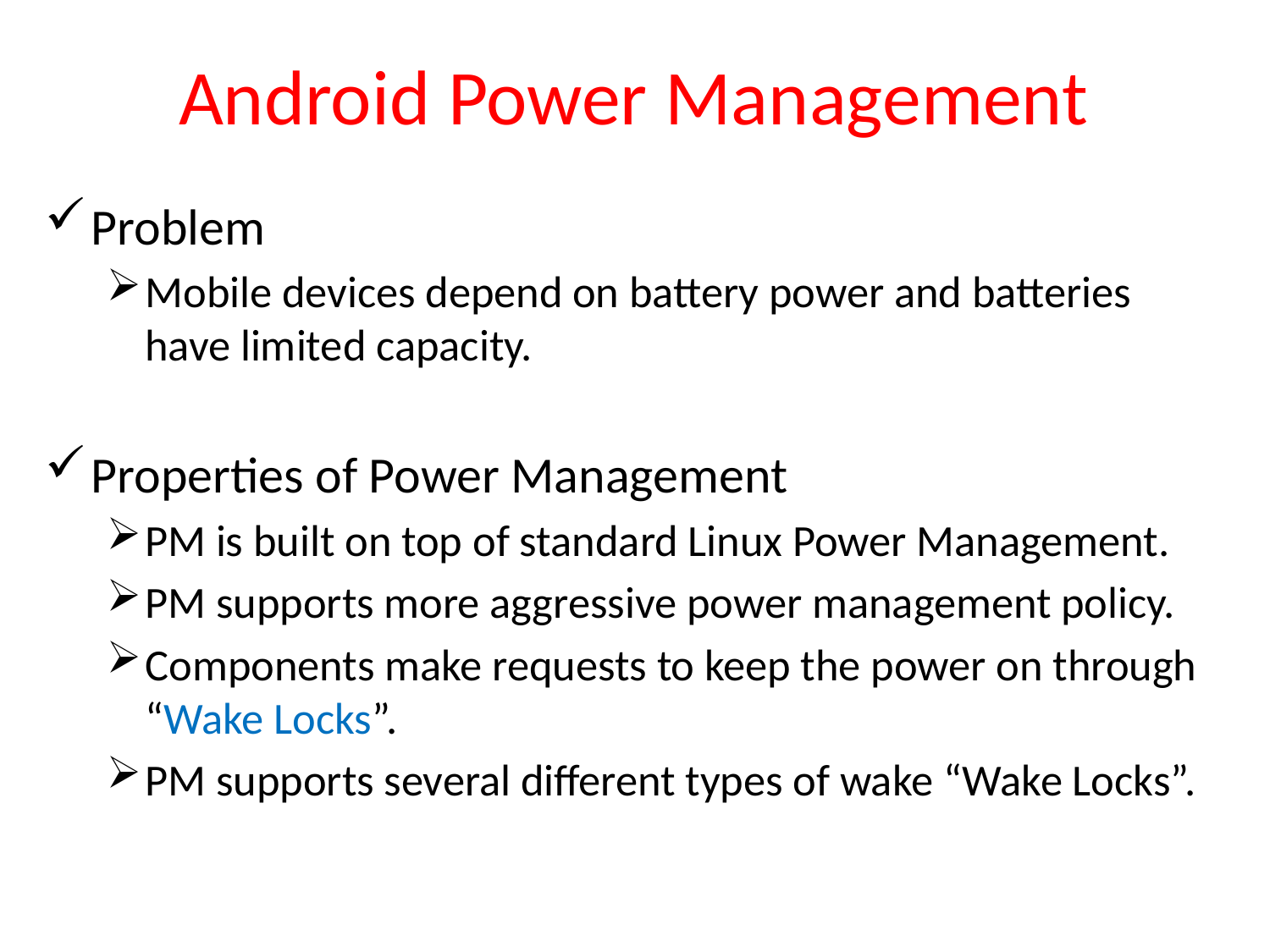

# Android Power Management
Problem
Mobile devices depend on battery power and batteries have limited capacity.

Properties of Power Management
PM is built on top of standard Linux Power Management.
PM supports more aggressive power management policy.
Components make requests to keep the power on through “Wake Locks”.
PM supports several different types of wake “Wake Locks”.